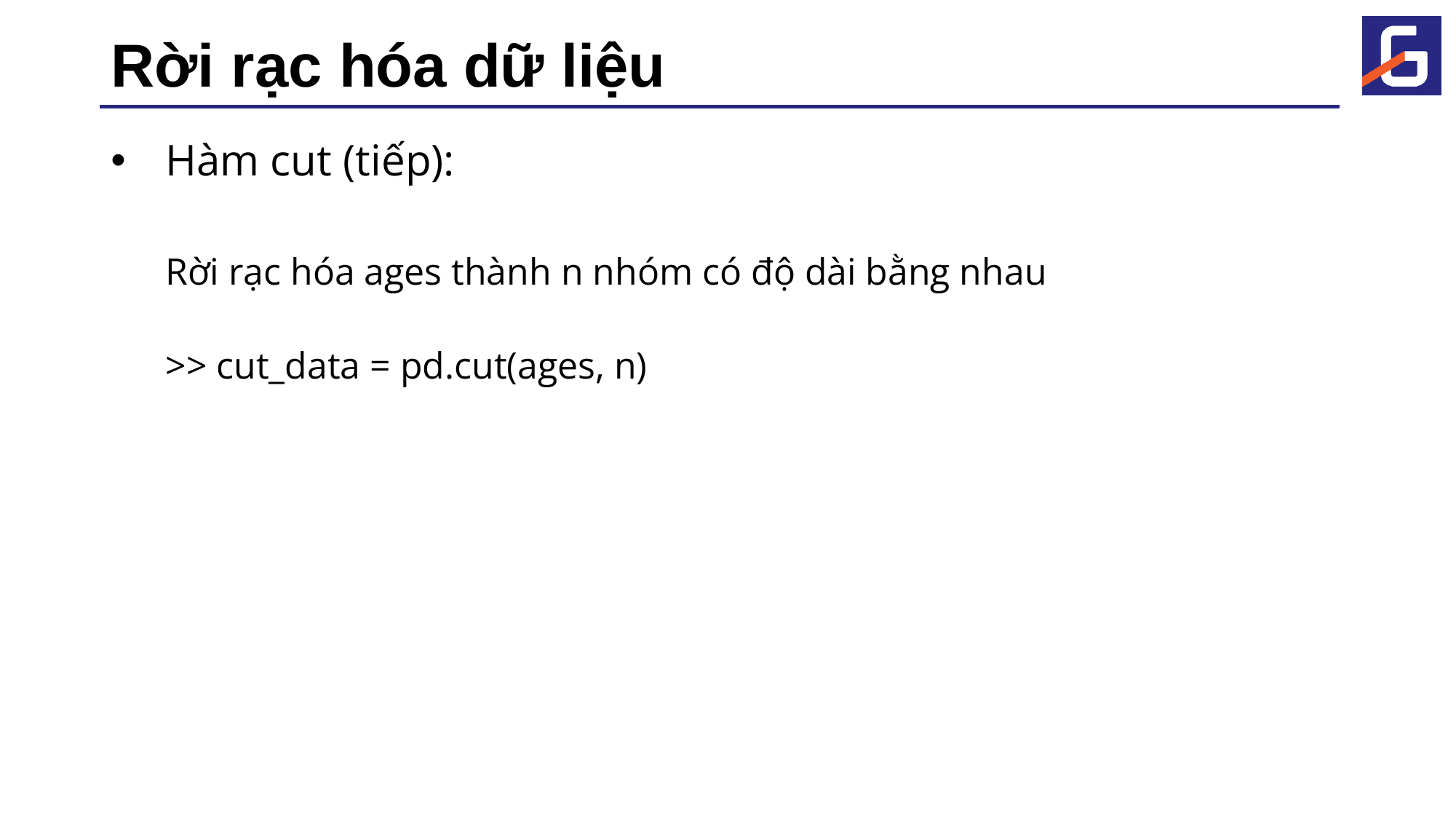

# Rời rạc hóa dữ liệu
Hàm cut (tiếp):

Rời rạc hóa ages thành n nhóm có độ dài bằng nhau

>> cut_data = pd.cut(ages, n)